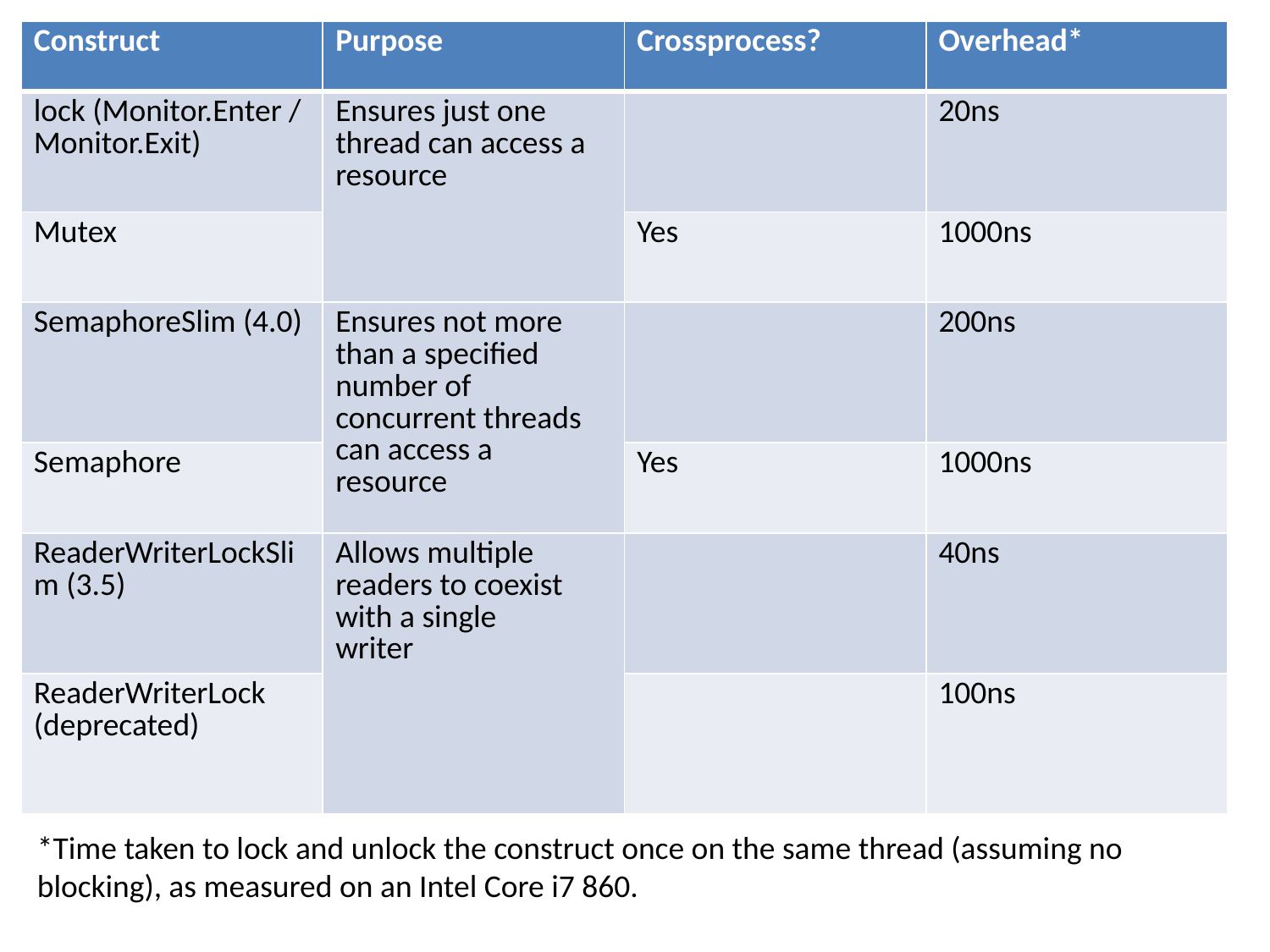

| Construct | Purpose | Crossprocess? | Overhead\* |
| --- | --- | --- | --- |
| lock (Monitor.Enter / Monitor.Exit) | Ensures just one thread can access a resource |  | 20ns |
| Mutex |  | Yes | 1000ns |
| SemaphoreSlim (4.0) | Ensures not more than a specified number of concurrent threads can access a resource |  | 200ns |
| Semaphore |  | Yes | 1000ns |
| ReaderWriterLockSlim (3.5) | Allows multiple readers to coexist with a single writer |  | 40ns |
| ReaderWriterLock (deprecated) |  |  | 100ns |
*Time taken to lock and unlock the construct once on the same thread (assuming no blocking), as measured on an Intel Core i7 860.